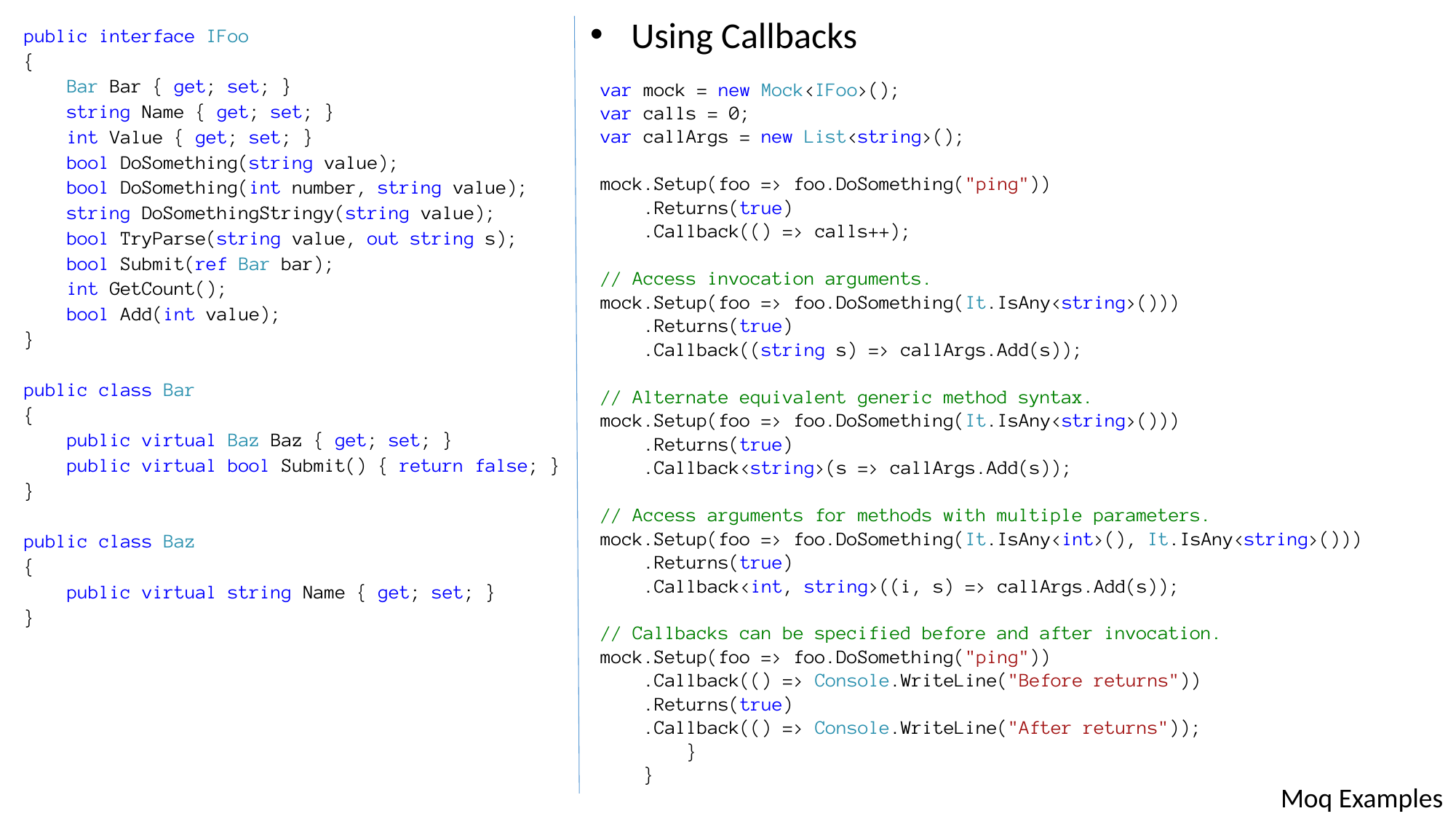

Using Callbacks
public interface IFoo
{
    Bar Bar { get; set; }
    string Name { get; set; }
    int Value { get; set; }
    bool DoSomething(string value);
    bool DoSomething(int number, string value);
    string DoSomethingStringy(string value);
    bool TryParse(string value, out string s);
    bool Submit(ref Bar bar);
    int GetCount();
    bool Add(int value);
}

public class Bar
{
    public virtual Baz Baz { get; set; }
    public virtual bool Submit() { return false; }
}

public class Baz
{
    public virtual string Name { get; set; }
}
var mock = new Mock<IFoo>();
var calls = 0;
var callArgs = new List<string>();

mock.Setup(foo => foo.DoSomething("ping"))
    .Returns(true)
    .Callback(() => calls++);

// Access invocation arguments.
mock.Setup(foo => foo.DoSomething(It.IsAny<string>()))
    .Returns(true)
    .Callback((string s) => callArgs.Add(s));

// Alternate equivalent generic method syntax.
mock.Setup(foo => foo.DoSomething(It.IsAny<string>()))
    .Returns(true)
    .Callback<string>(s => callArgs.Add(s));

// Access arguments for methods with multiple parameters.
mock.Setup(foo => foo.DoSomething(It.IsAny<int>(), It.IsAny<string>()))
    .Returns(true)
    .Callback<int, string>((i, s) => callArgs.Add(s));

// Callbacks can be specified before and after invocation.
mock.Setup(foo => foo.DoSomething("ping"))
    .Callback(() => Console.WriteLine("Before returns"))
    .Returns(true)
    .Callback(() => Console.WriteLine("After returns"));
        }
    }

Moq Examples